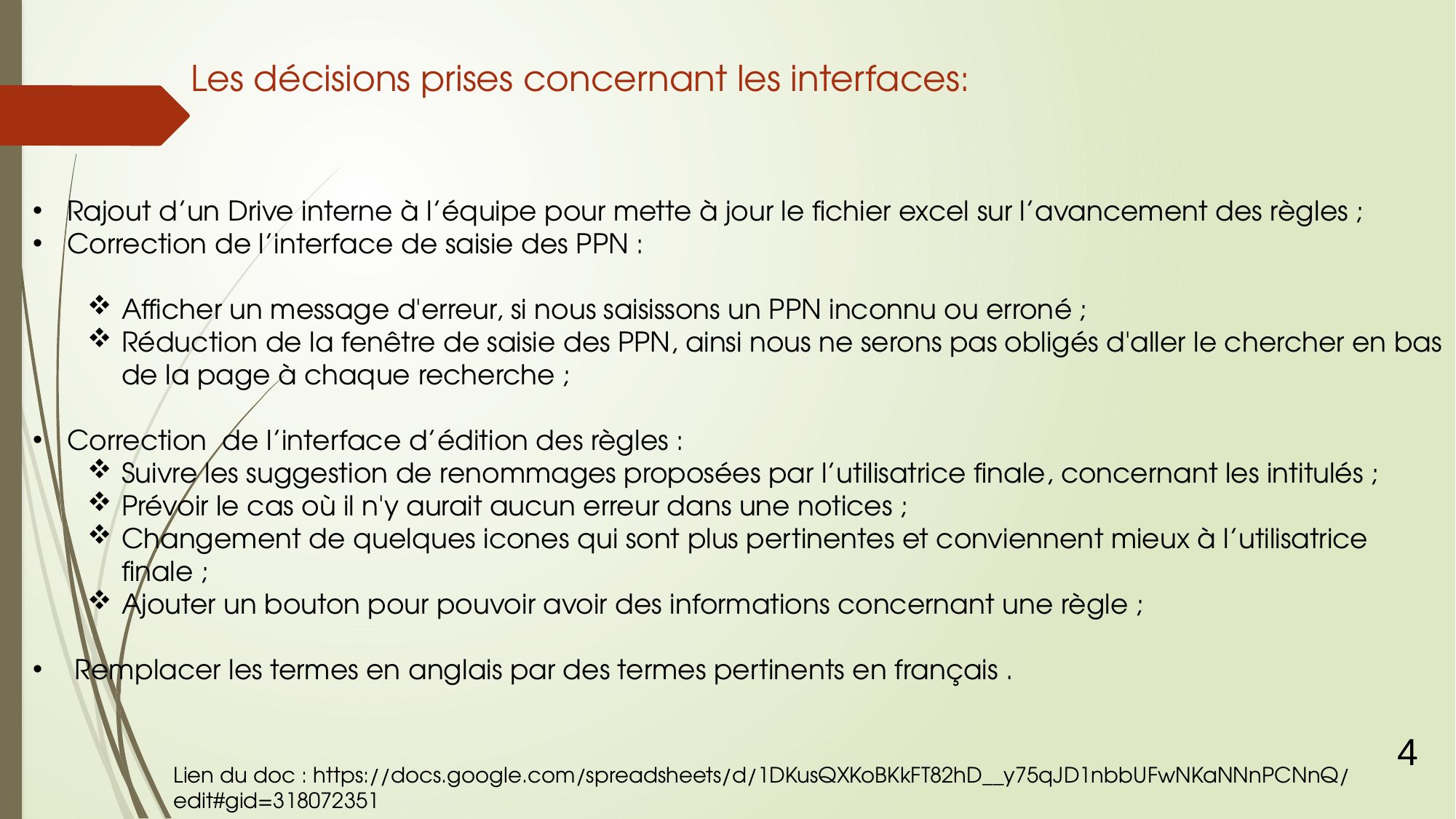

# Les décisions prises concernant les interfaces:

Rajout d’un Drive interne à l’équipe pour mette à jour le fichier excel sur l’avancement des règles ;
Correction de l’interface de saisie des PPN :

Afficher un message d'erreur, si nous saisissons un PPN inconnu ou erroné ;
Réduction de la fenêtre de saisie des PPN, ainsi nous ne serons pas obligés d'aller le chercher en bas de la page à chaque recherche ;

Correction  de l’interface d’édition des règles :
Suivre les suggestion de renommages proposées par l’utilisatrice finale, concernant les intitulés ;
Prévoir le cas où il n'y aurait aucun erreur dans une notices ;
Changement de quelques icones qui sont plus pertinentes et conviennent mieux à l’utilisatrice finale ;
Ajouter un bouton pour pouvoir avoir des informations concernant une règle ;

 Remplacer les termes en anglais par des termes pertinents en français .

4
Lien du doc : https://docs.google.com/spreadsheets/d/1DKusQXKoBKkFT82hD__y75qJD1nbbUFwNKaNNnPCNnQ/edit#gid=318072351